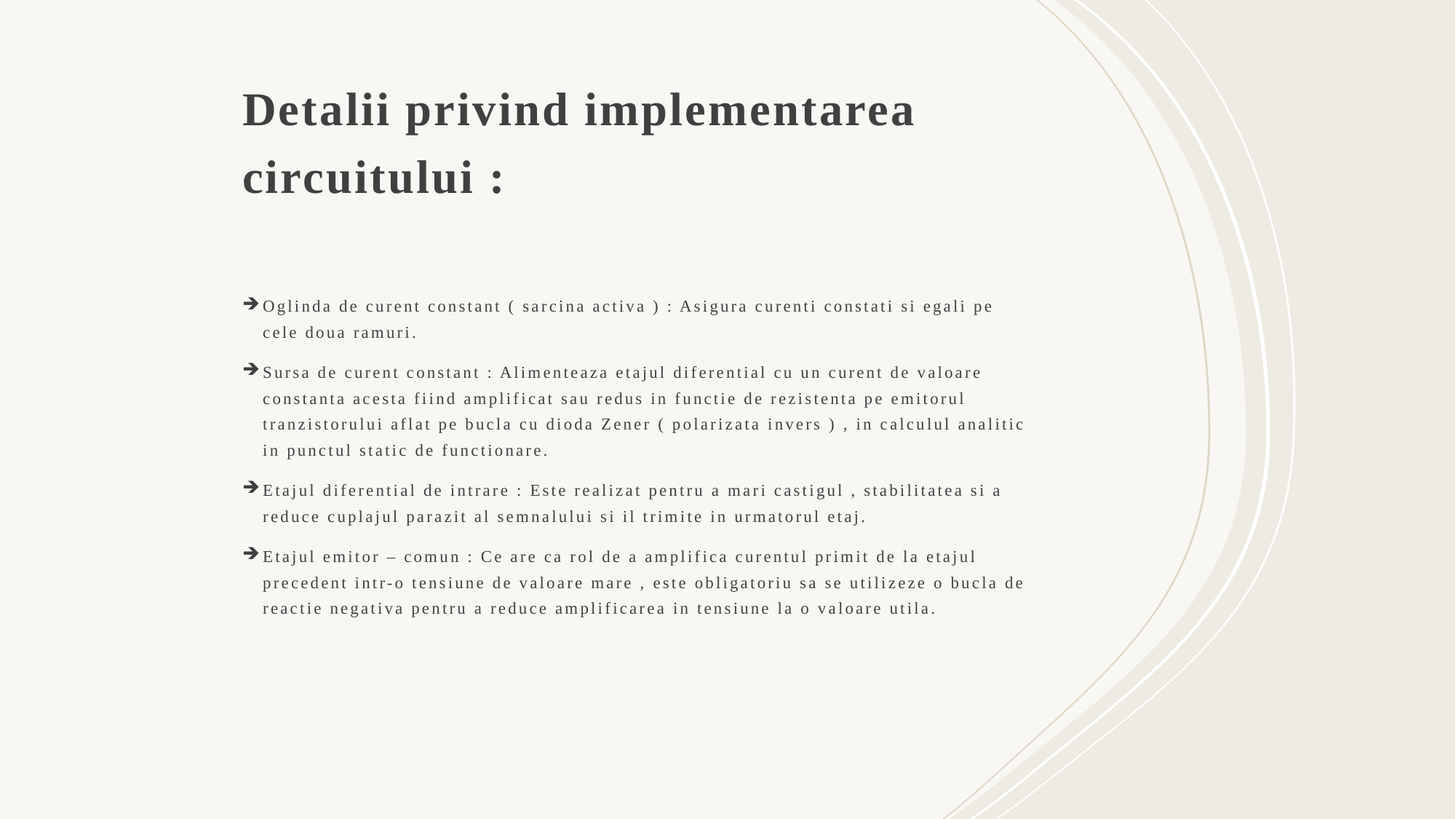

# Detalii privind implementarea circuitului :
Oglinda de curent constant ( sarcina activa ) : Asigura curenti constati si egali pe cele doua ramuri.
Sursa de curent constant : Alimenteaza etajul diferential cu un curent de valoare constanta acesta fiind amplificat sau redus in functie de rezistenta pe emitorul tranzistorului aflat pe bucla cu dioda Zener ( polarizata invers ) , in calculul analitic in punctul static de functionare.
Etajul diferential de intrare : Este realizat pentru a mari castigul , stabilitatea si a reduce cuplajul parazit al semnalului si il trimite in urmatorul etaj.
Etajul emitor – comun : Ce are ca rol de a amplifica curentul primit de la etajul precedent intr-o tensiune de valoare mare , este obligatoriu sa se utilizeze o bucla de reactie negativa pentru a reduce amplificarea in tensiune la o valoare utila.